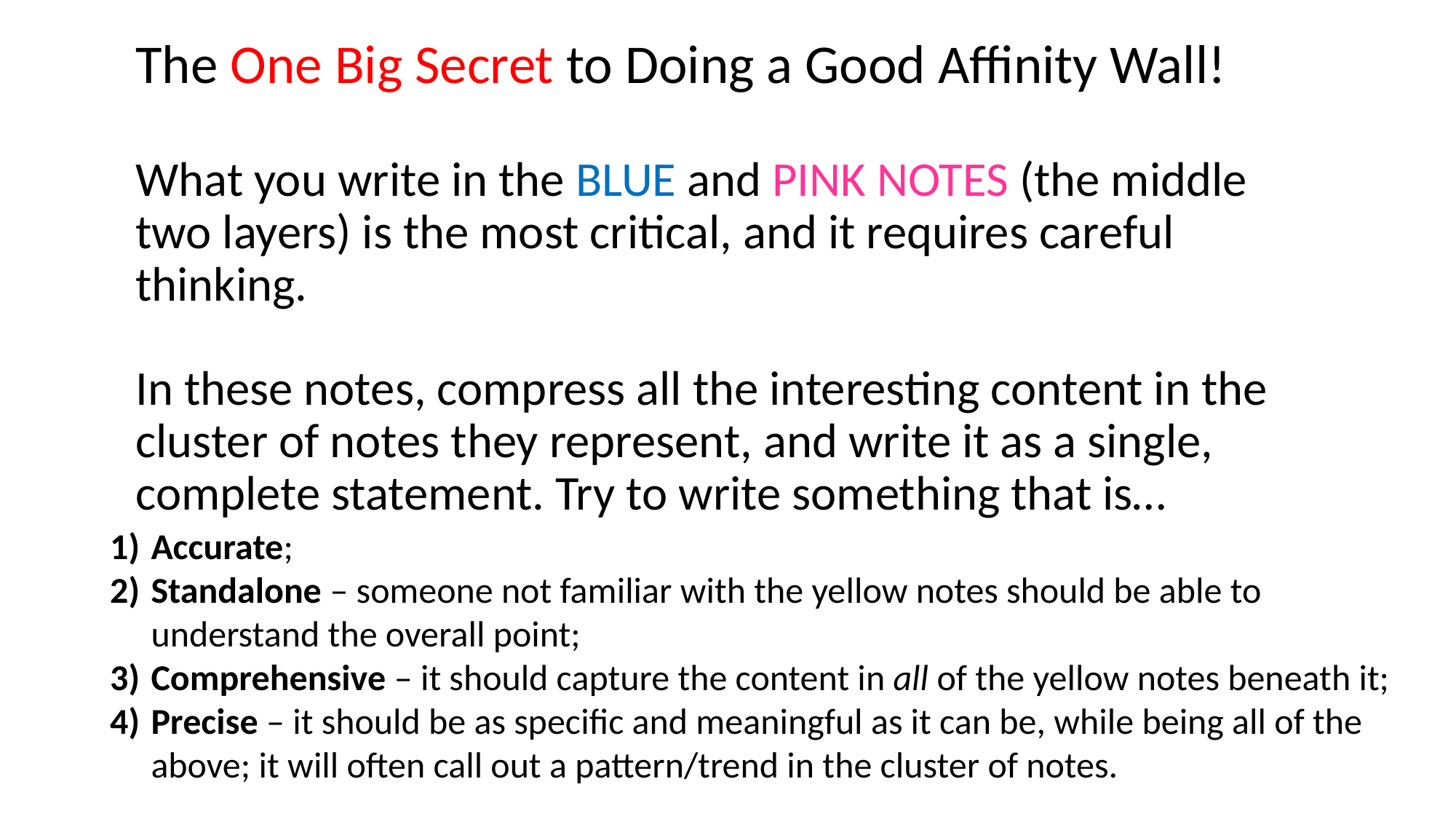

# The One Big Secret to Doing a Good Affinity Wall! What you write in the BLUE and PINK NOTES (the middle two layers) is the most critical, and it requires careful thinking. In these notes, compress all the interesting content in the cluster of notes they represent, and write it as a single, complete statement. Try to write something that is…
Accurate;
Standalone – someone not familiar with the yellow notes should be able to understand the overall point;
Comprehensive – it should capture the content in all of the yellow notes beneath it;
Precise – it should be as specific and meaningful as it can be, while being all of the above; it will often call out a pattern/trend in the cluster of notes.